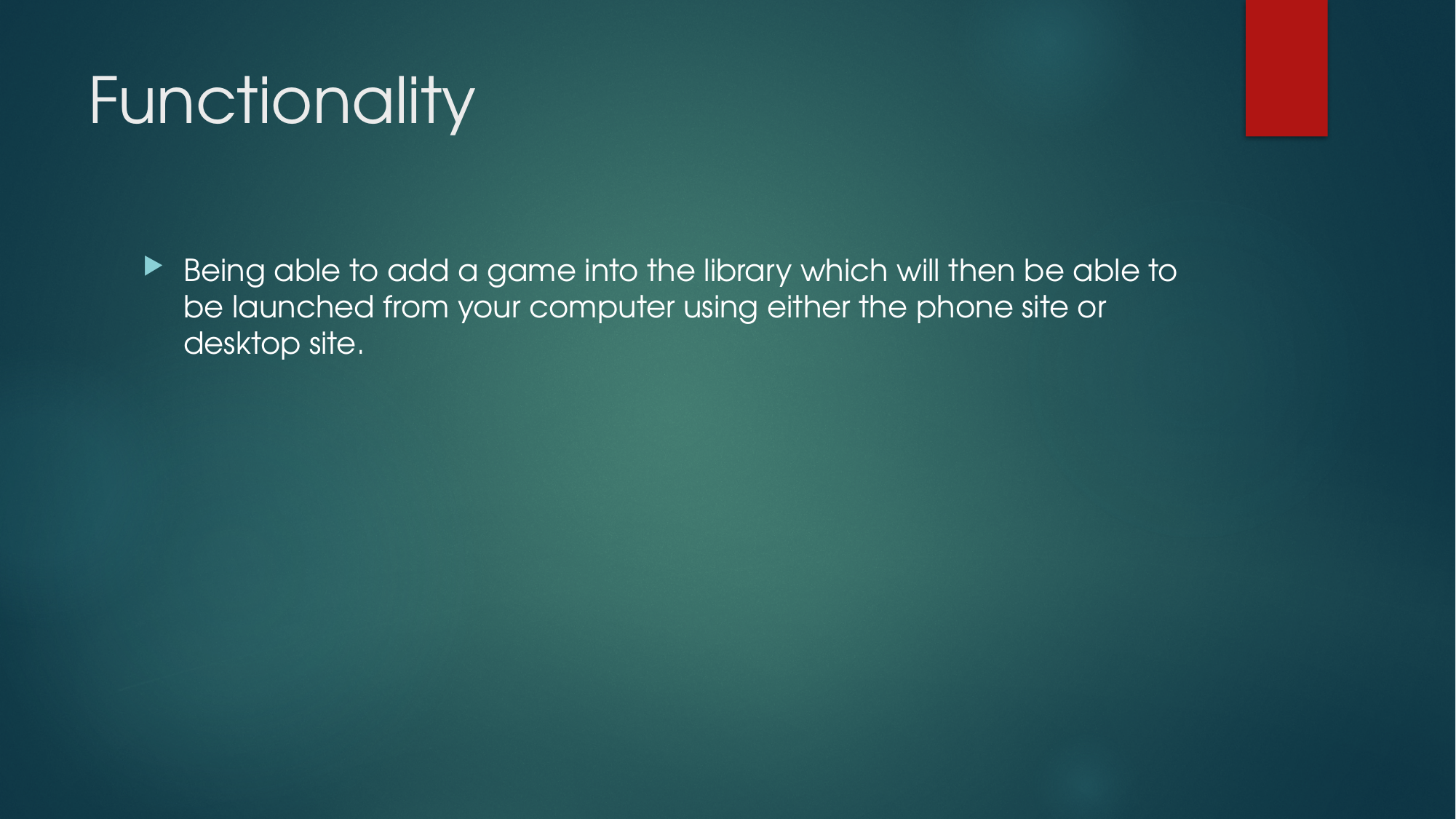

# Functionality
Being able to add a game into the library which will then be able to be launched from your computer using either the phone site or desktop site.